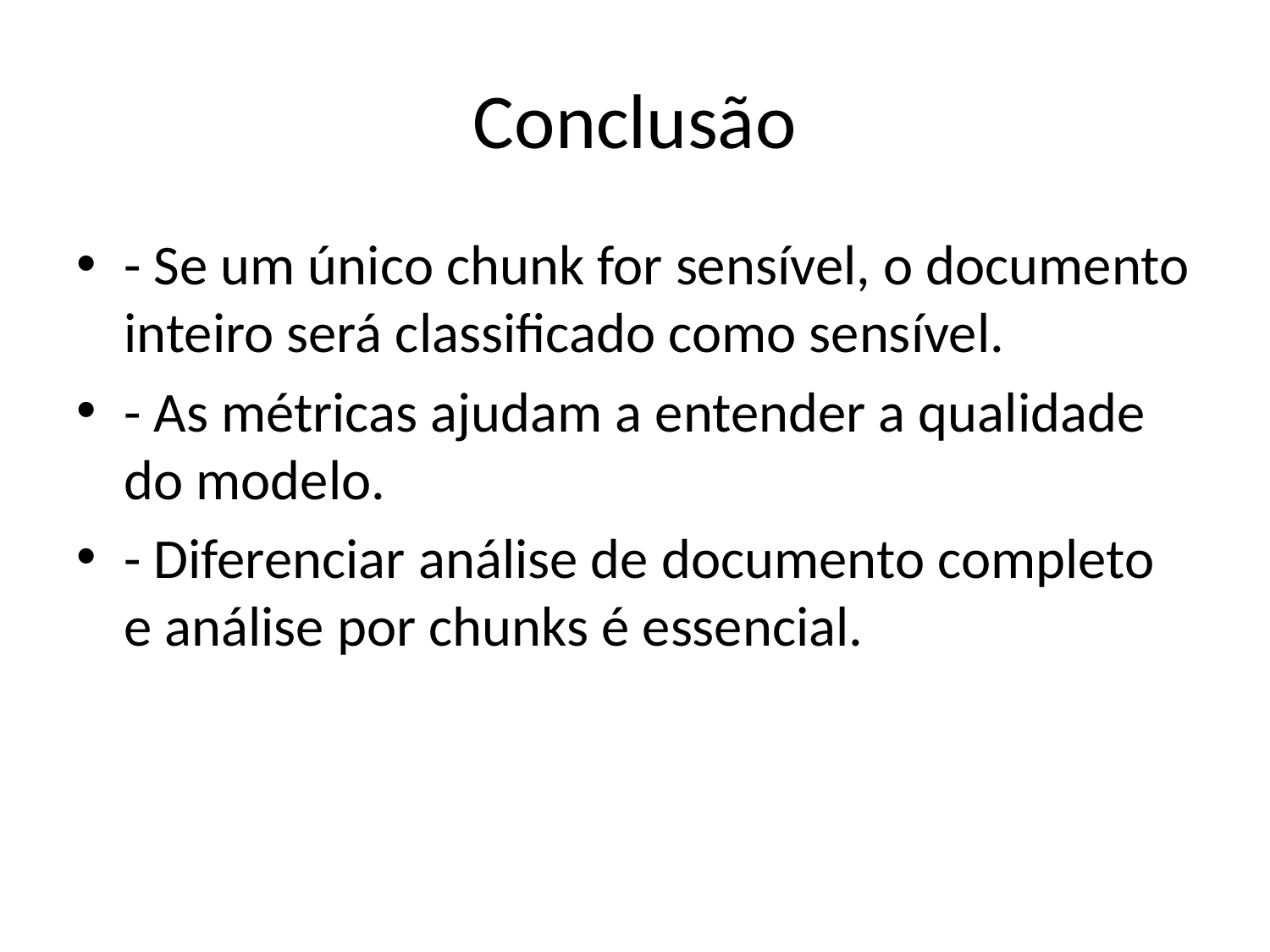

# Conclusão
- Se um único chunk for sensível, o documento inteiro será classificado como sensível.
- As métricas ajudam a entender a qualidade do modelo.
- Diferenciar análise de documento completo e análise por chunks é essencial.